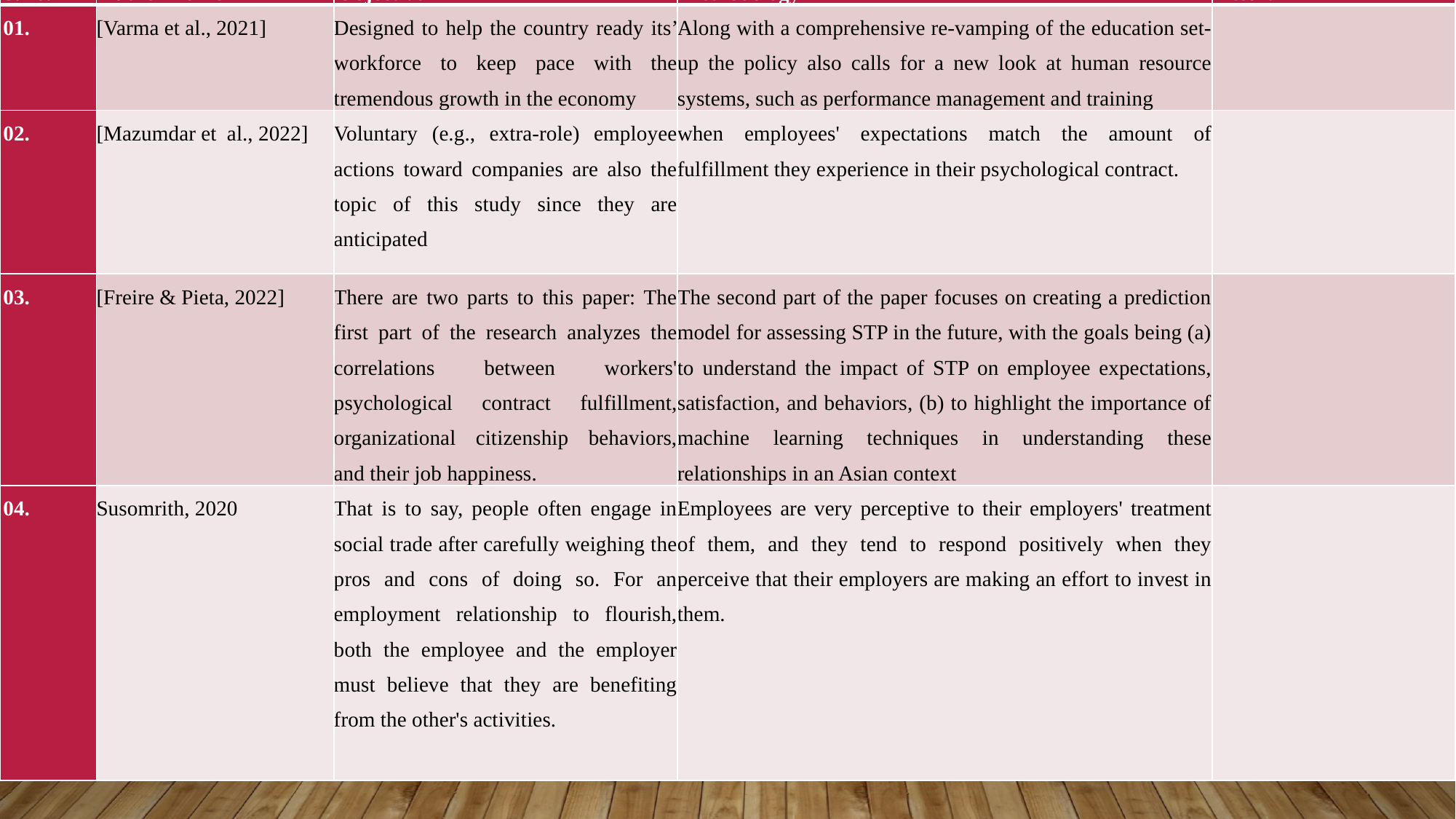

| S.No. | Author Name | Objective | Methodology | Result |
| --- | --- | --- | --- | --- |
| 01. | [Varma et al., 2021] | Designed to help the country ready its’ workforce to keep pace with the tremendous growth in the economy | Along with a comprehensive re-vamping of the education set-up the policy also calls for a new look at human resource systems, such as performance management and training |  |
| 02. | [Mazumdar et  al., 2022] | Voluntary (e.g., extra-role) employee actions toward companies are also the topic of this study since they are anticipated | when employees' expectations match the amount of fulfillment they experience in their psychological contract. |  |
| 03. | [Freire & Pieta, 2022] | There are two parts to this paper: The first part of the research analyzes the correlations between workers' psychological contract fulfillment, organizational citizenship behaviors, and their job happiness. | The second part of the paper focuses on creating a prediction model for assessing STP in the future, with the goals being (a) to understand the impact of STP on employee expectations, satisfaction, and behaviors, (b) to highlight the importance of machine learning techniques in understanding these relationships in an Asian context |  |
| 04. | Susomrith, 2020 | That is to say, people often engage in social trade after carefully weighing the pros and cons of doing so. For an employment relationship to flourish, both the employee and the employer must believe that they are benefiting from the other's activities. | Employees are very perceptive to their employers' treatment of them, and they tend to respond positively when they perceive that their employers are making an effort to invest in them. |  |